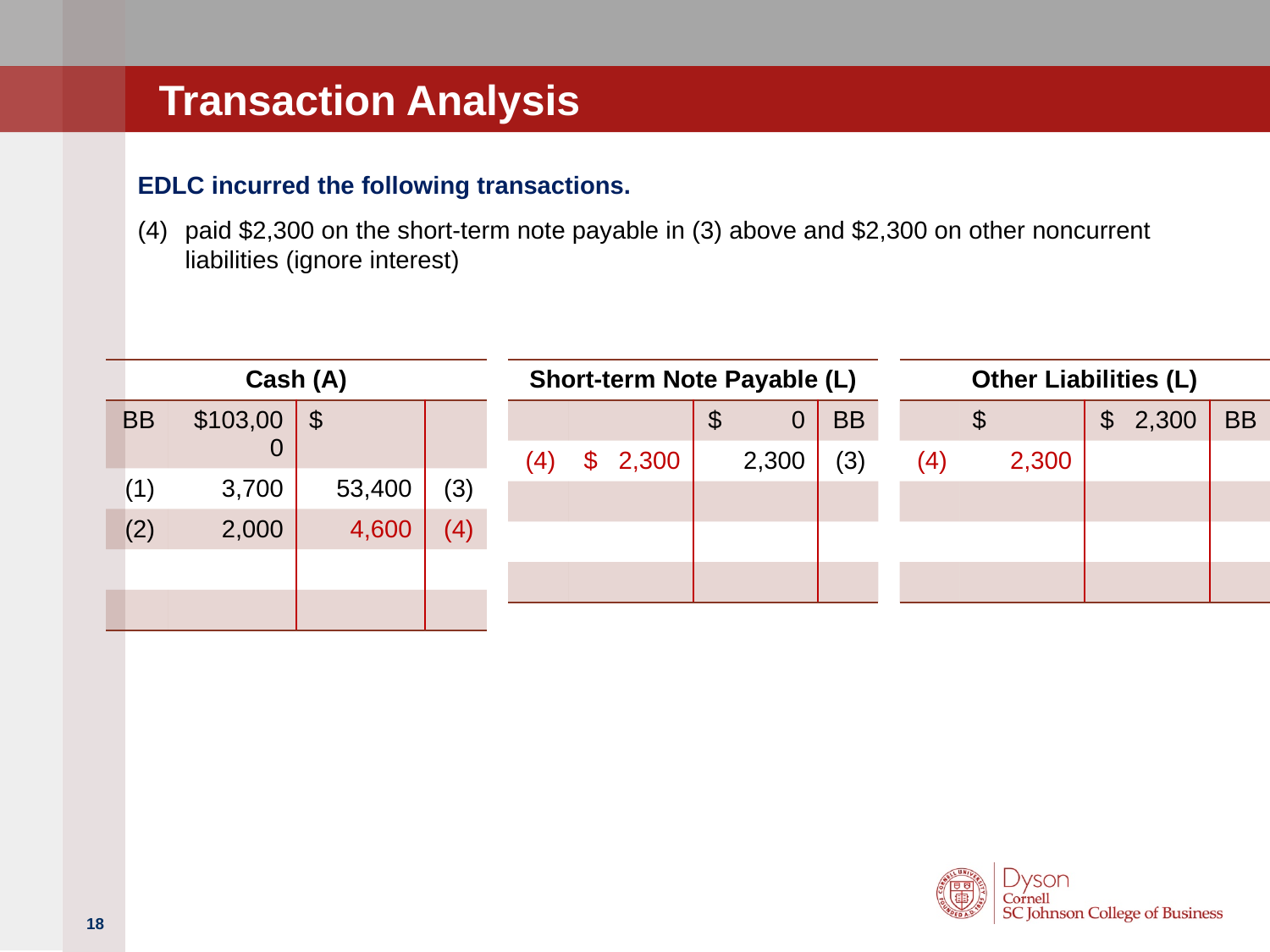

# Transaction Analysis
EDLC incurred the following transactions.
paid $2,300 on the short-term note payable in (3) above and $2,300 on other noncurrent liabilities (ignore interest)

| Cash (A) |  |  |  |
| --- | --- | --- | --- |
| BB | $103,000 | $ |  |
| (1) | 3,700 | 53,400 | (3) |
| (2) | 2,000 | 4,600 | (4) |
|  |  |  |  |
|  |  |  |  |
| Short-term Note Payable (L) |  |  |  |
| --- | --- | --- | --- |
|  |  | $ 0 | BB |
| (4) | $ 2,300 | 2,300 | (3) |
|  |  |  |  |
|  |  |  |  |
|  |  |  |  |
| Other Liabilities (L) |  |  |  |
| --- | --- | --- | --- |
|  | $ | $ 2,300 | BB |
| (4) | 2,300 |  |  |
|  |  |  |  |
|  |  |  |  |
|  |  |  |  |
18